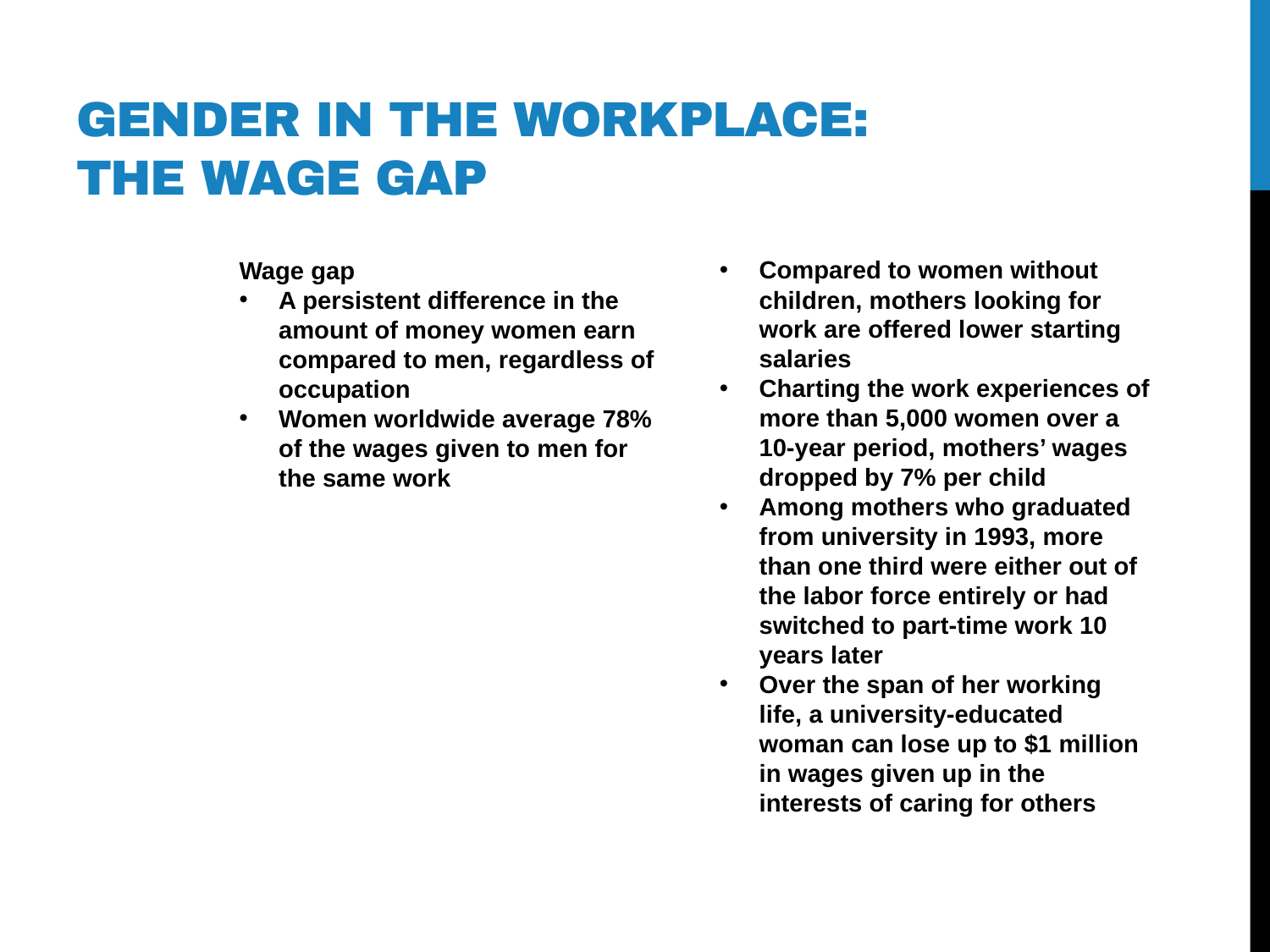

# Gender in the workplace: the wage gap

Wage gap
A persistent difference in the amount of money women earn compared to men, regardless of occupation
Women worldwide average 78% of the wages given to men for the same work

Compared to women without children, mothers looking for work are offered lower starting salaries
Charting the work experiences of more than 5,000 women over a 10-year period, mothers’ wages dropped by 7% per child
Among mothers who graduated from university in 1993, more than one third were either out of the labor force entirely or had switched to part-time work 10 years later
Over the span of her working life, a university-educated woman can lose up to $1 million in wages given up in the interests of caring for others